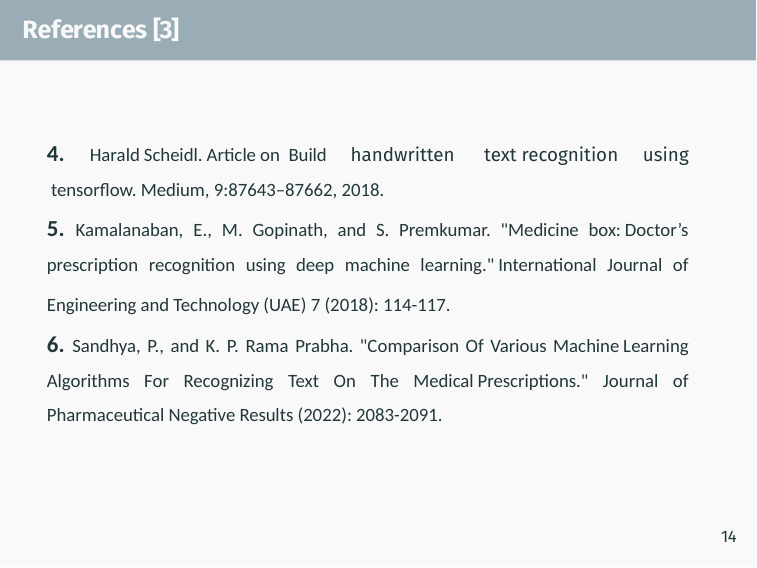

# References [3]
4. Harald Scheidl. Article on  Build handwritten  text recognition using  tensorflow. Medium, 9:87643–87662, 2018.​
5. Kamalanaban, E., M. Gopinath, and S. Premkumar. "Medicine box: Doctor’s prescription recognition using deep machine learning." International Journal of Engineering and Technology (UAE) 7 (2018): 114-117. ​
6. Sandhya, P., and K. P. Rama Prabha. "Comparison Of Various Machine Learning Algorithms For Recognizing Text On The Medical Prescriptions." Journal of Pharmaceutical Negative Results (2022): 2083-2091.

14